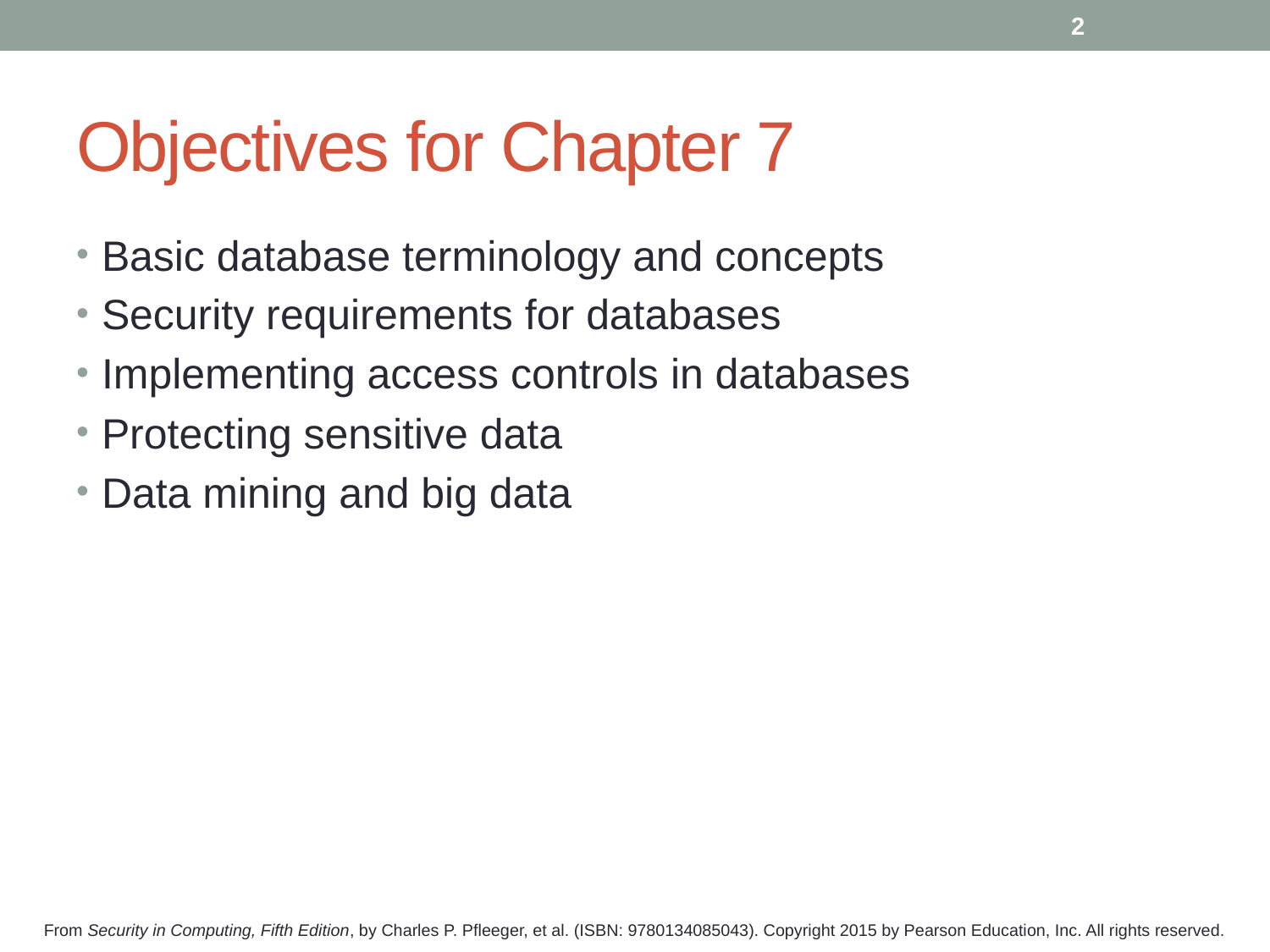

2
# Objectives for Chapter 7
Basic database terminology and concepts
Security requirements for databases
Implementing access controls in databases
Protecting sensitive data
Data mining and big data
From Security in Computing, Fifth Edition, by Charles P. Pfleeger, et al. (ISBN: 9780134085043). Copyright 2015 by Pearson Education, Inc. All rights reserved.